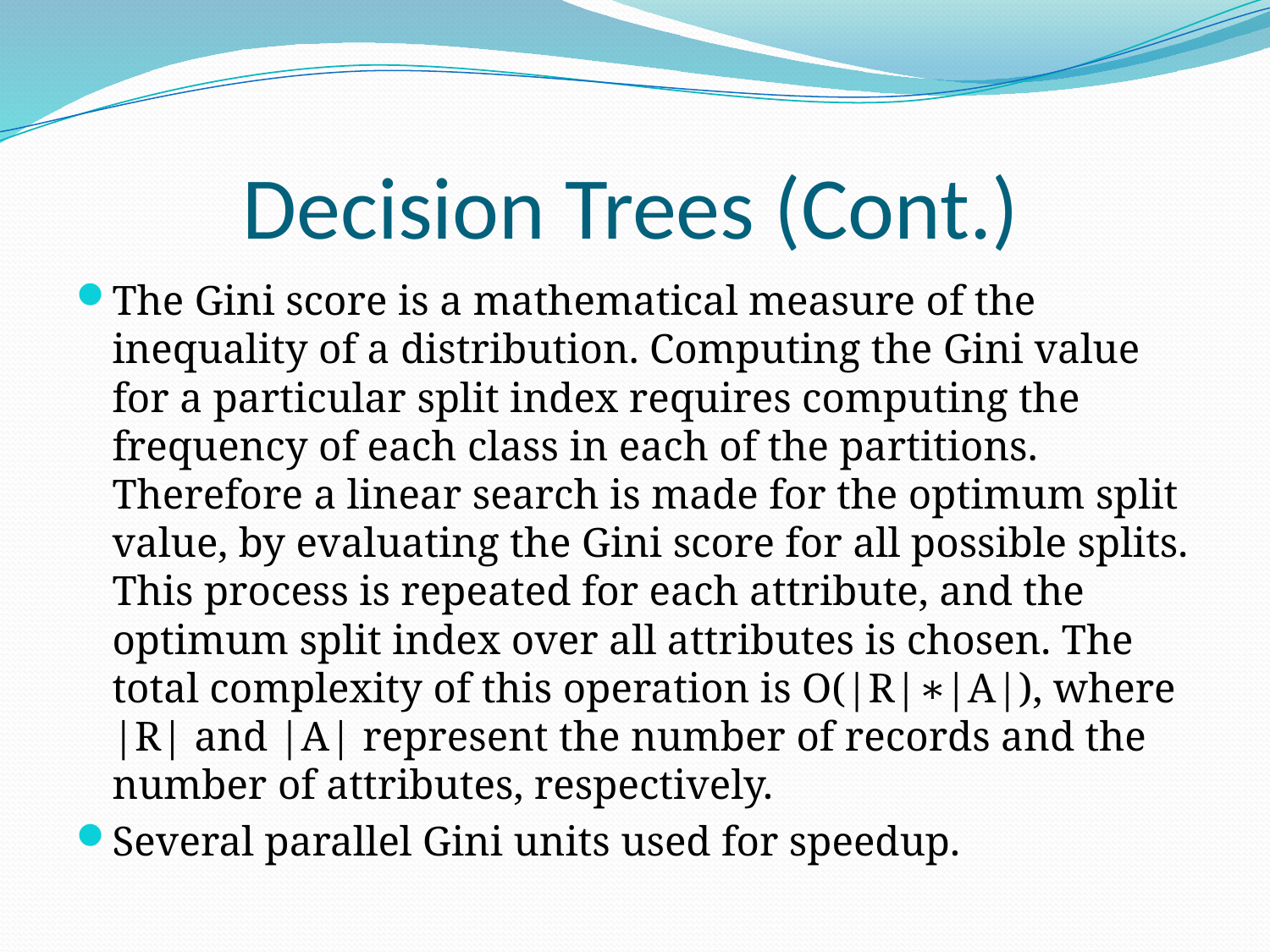

# Decision Trees (Cont.)
The Gini score is a mathematical measure of the inequality of a distribution. Computing the Gini value for a particular split index requires computing the frequency of each class in each of the partitions. Therefore a linear search is made for the optimum split value, by evaluating the Gini score for all possible splits. This process is repeated for each attribute, and the optimum split index over all attributes is chosen. The total complexity of this operation is O(|R|∗|A|), where |R| and |A| represent the number of records and the number of attributes, respectively.
Several parallel Gini units used for speedup.